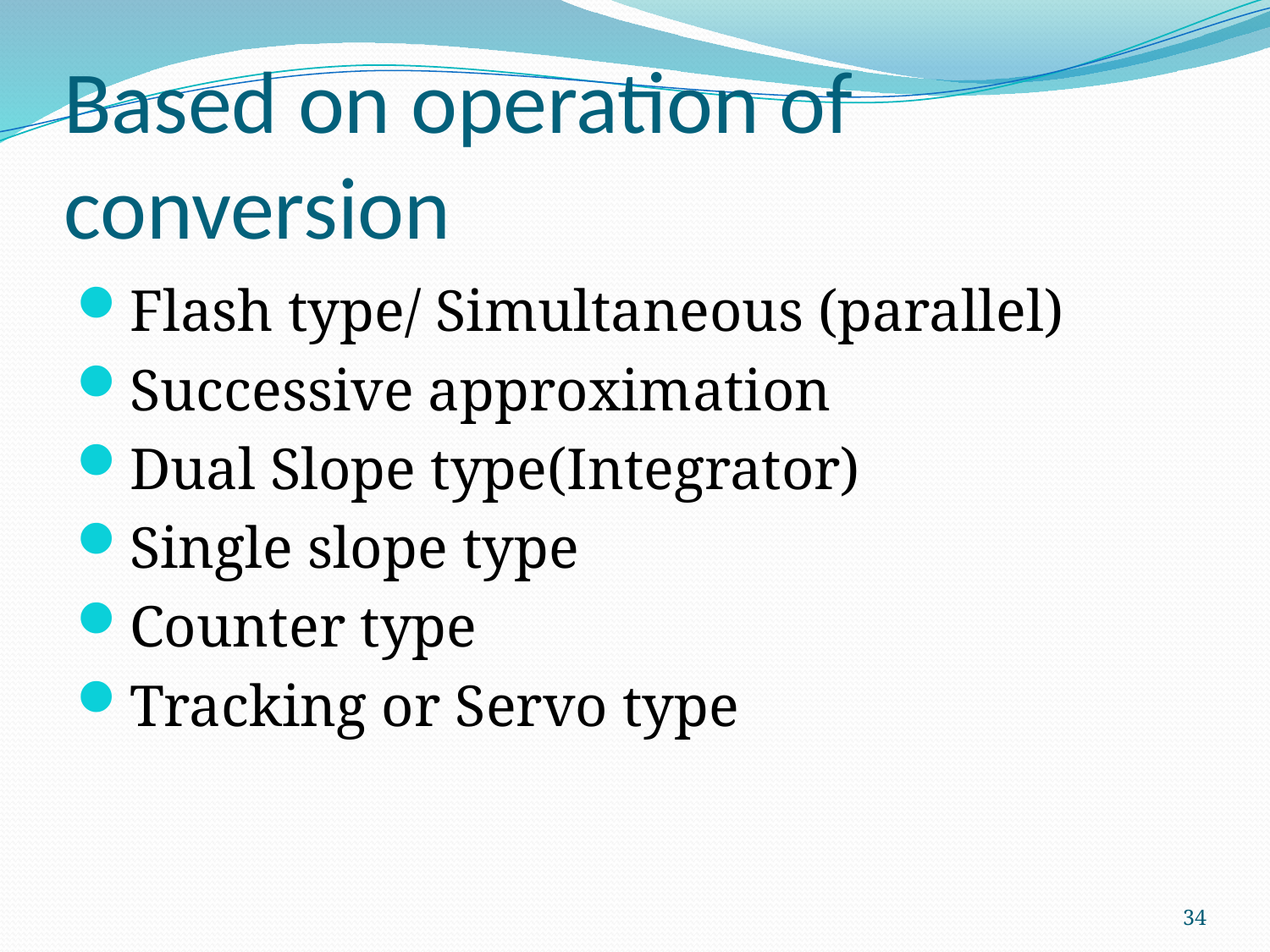

# Based on operation of conversion
Flash type/ Simultaneous (parallel)
Successive approximation
Dual Slope type(Integrator)
Single slope type
Counter type
Tracking or Servo type

34